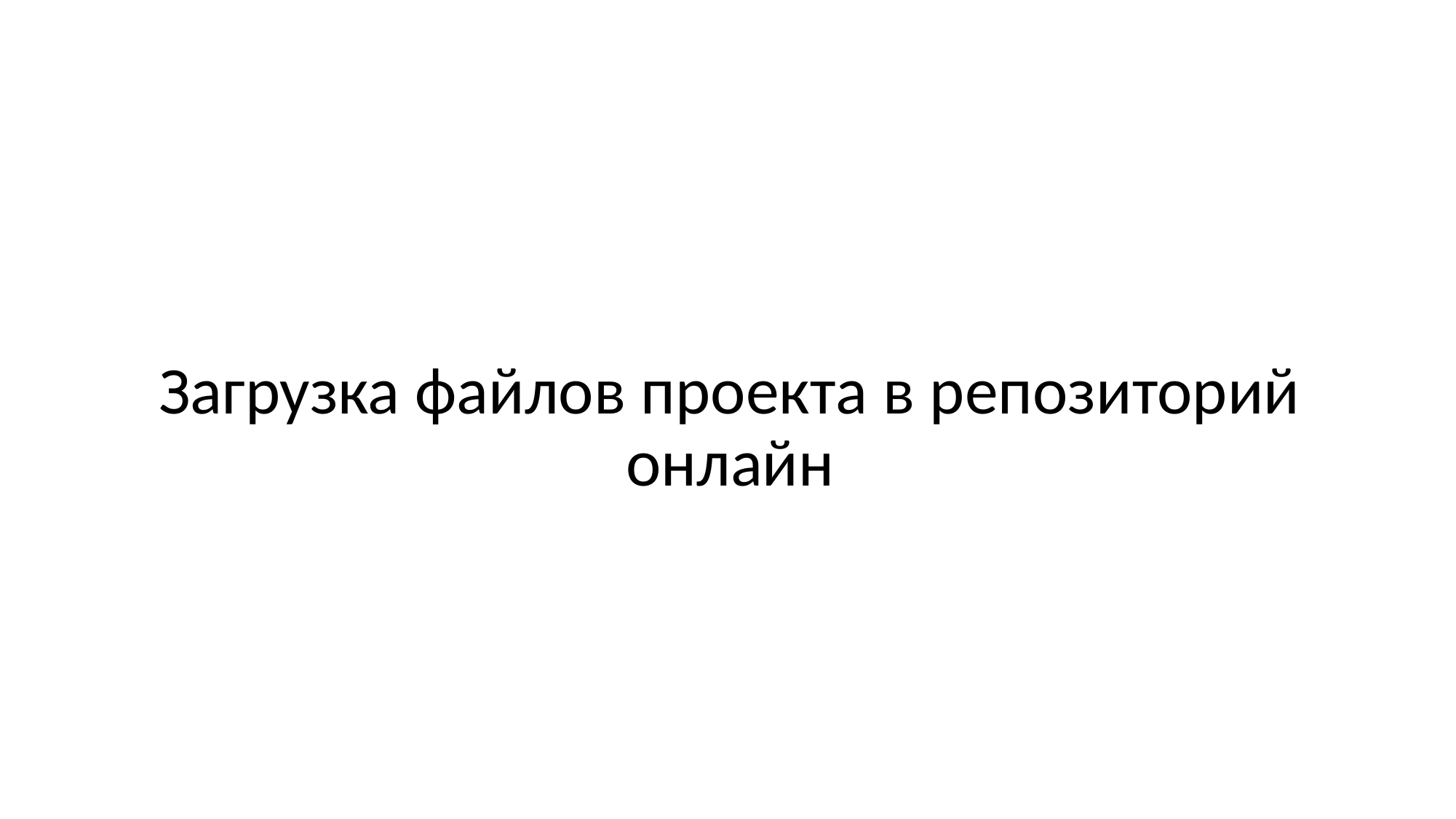

# Загрузка файлов проекта в репозиторий онлайн